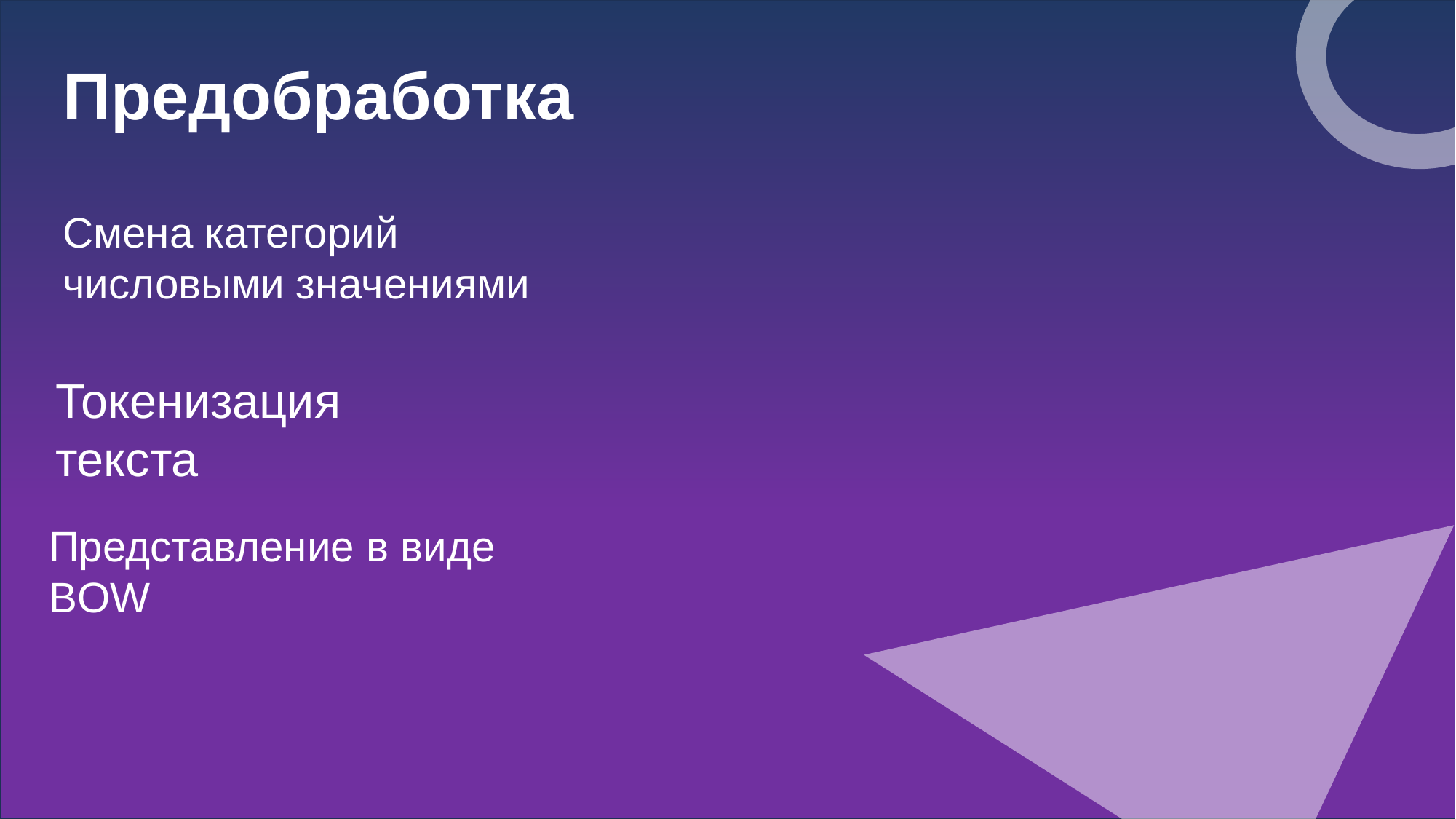

Предобработка
Смена категорий числовыми значениями
Токенизация текста

Представление в виде BOW